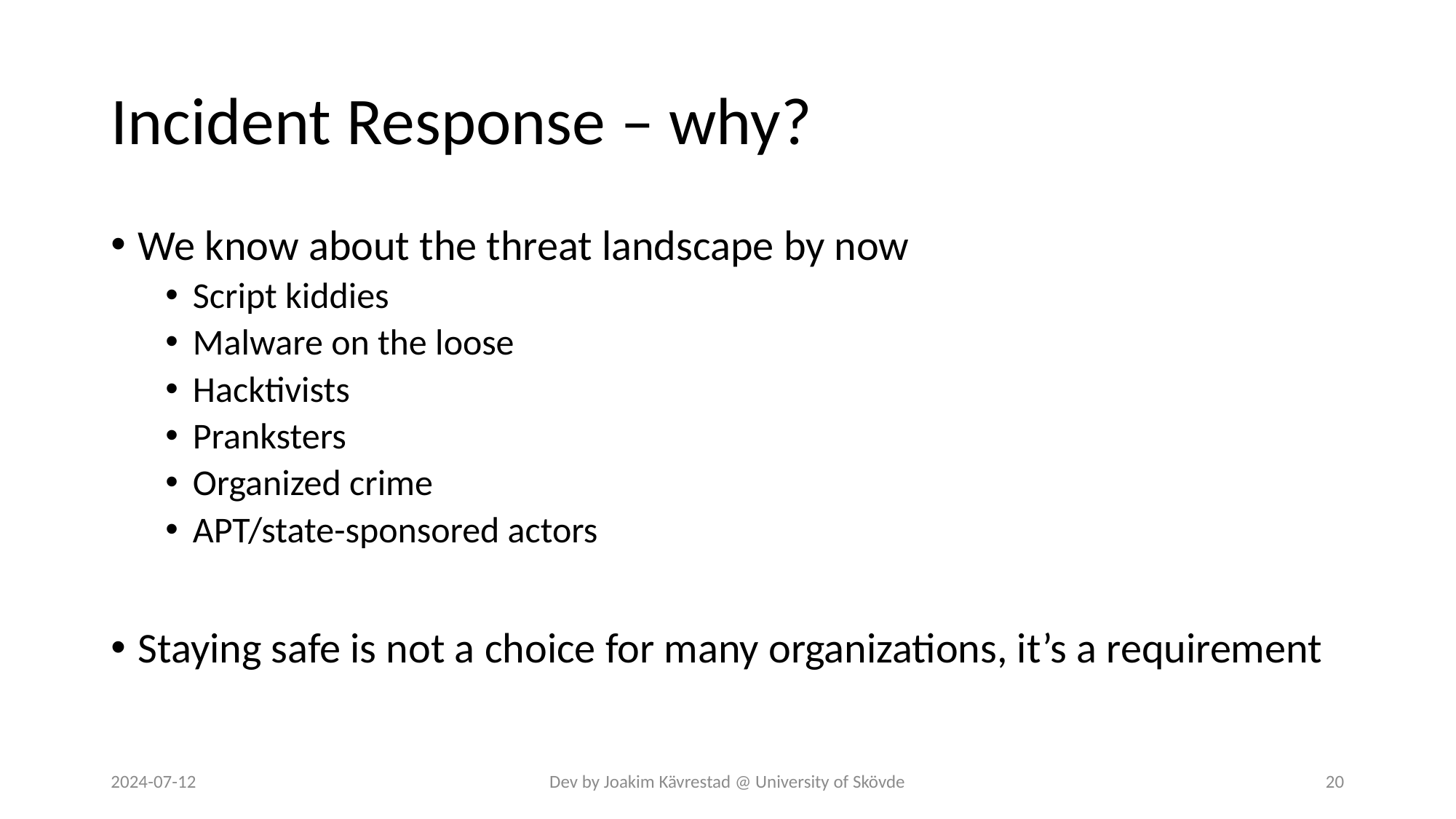

# Incident Response – why?
We know about the threat landscape by now
Script kiddies
Malware on the loose
Hacktivists
Pranksters
Organized crime
APT/state-sponsored actors

Staying safe is not a choice for many organizations, it’s a requirement

2024-07-12
Dev by Joakim Kävrestad @ University of Skövde
20